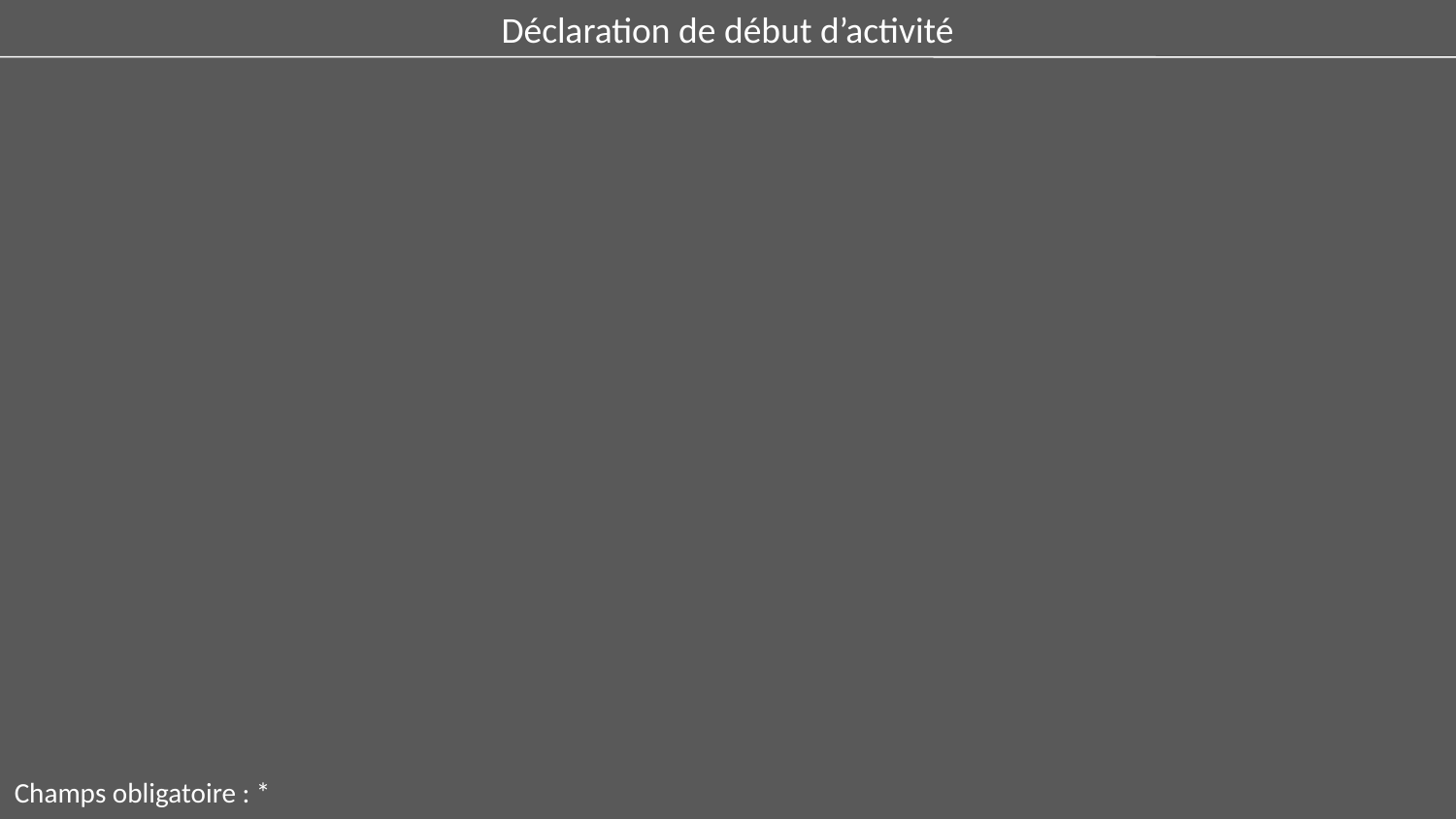

Déclaration de début d’activité
Champs obligatoire : *